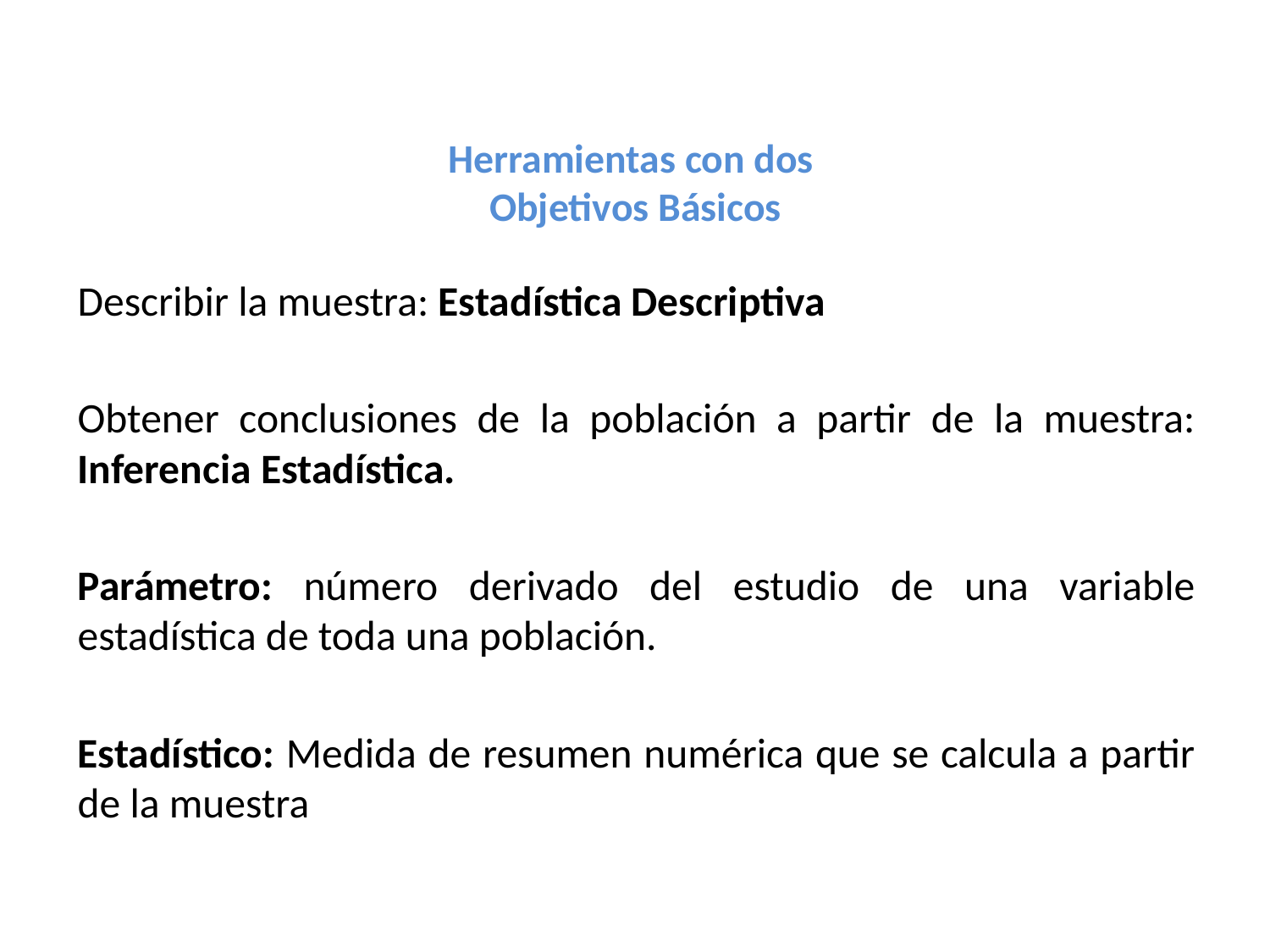

# Herramientas con dos Objetivos Básicos

Describir la muestra: Estadística Descriptiva

Obtener conclusiones de la población a partir de la muestra: Inferencia Estadística.

Parámetro: número derivado del estudio de una variable estadística de toda una población.

Estadístico: Medida de resumen numérica que se calcula a partir de la muestra